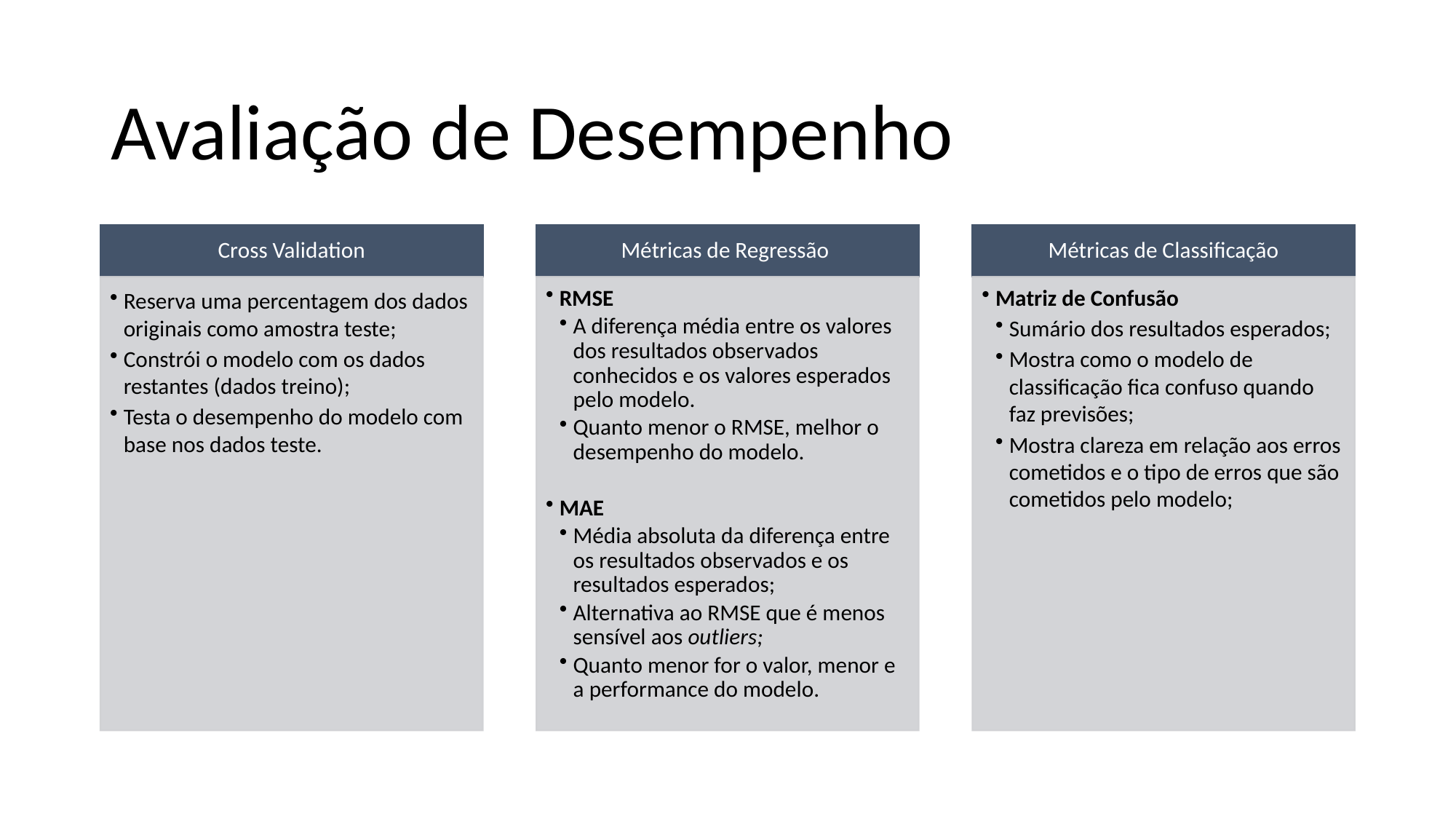

# Avaliação de Desempenho
Cross Validation
Reserva uma percentagem dos dados originais como amostra teste;
Constrói o modelo com os dados restantes (dados treino);
Testa o desempenho do modelo com base nos dados teste.
Métricas de Regressão
RMSE
A diferença média entre os valores dos resultados observados conhecidos e os valores esperados pelo modelo.
Quanto menor o RMSE, melhor o desempenho do modelo.

MAE
Média absoluta da diferença entre os resultados observados e os resultados esperados;
Alternativa ao RMSE que é menos sensível aos outliers;
Quanto menor for o valor, menor e a performance do modelo.
Métricas de Classificação
Matriz de Confusão
Sumário dos resultados esperados;
Mostra como o modelo de classificação fica confuso quando faz previsões;
Mostra clareza em relação aos erros cometidos e o tipo de erros que são cometidos pelo modelo;